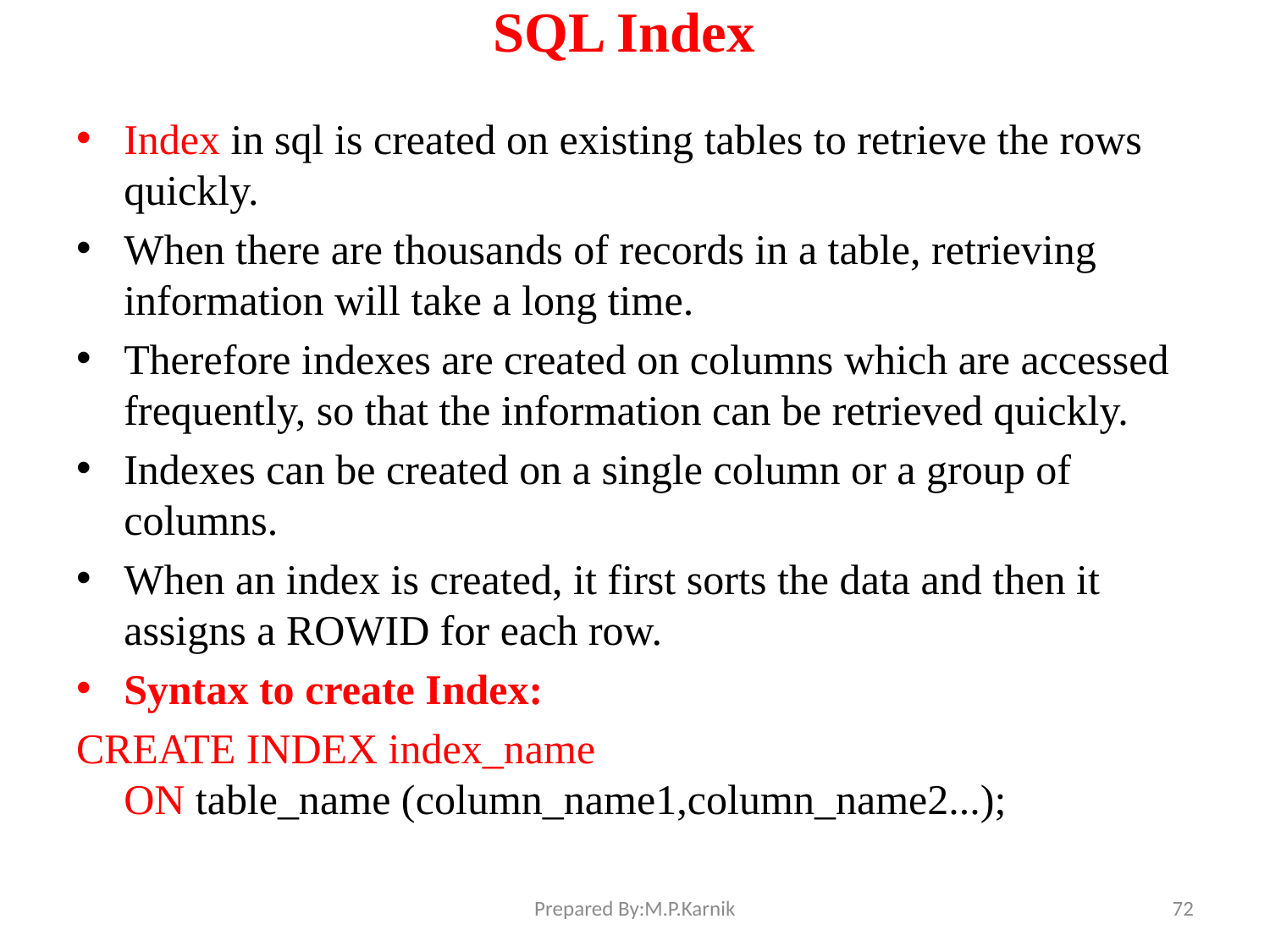

# SQL Index
Index in sql is created on existing tables to retrieve the rows quickly.
When there are thousands of records in a table, retrieving information will take a long time.
Therefore indexes are created on columns which are accessed frequently, so that the information can be retrieved quickly.
Indexes can be created on a single column or a group of columns.
When an index is created, it first sorts the data and then it assigns a ROWID for each row.
Syntax to create Index:
CREATE INDEX index_name
ON table_name (column_name1,column_name2...);

Prepared By:M.P.Karnik
72